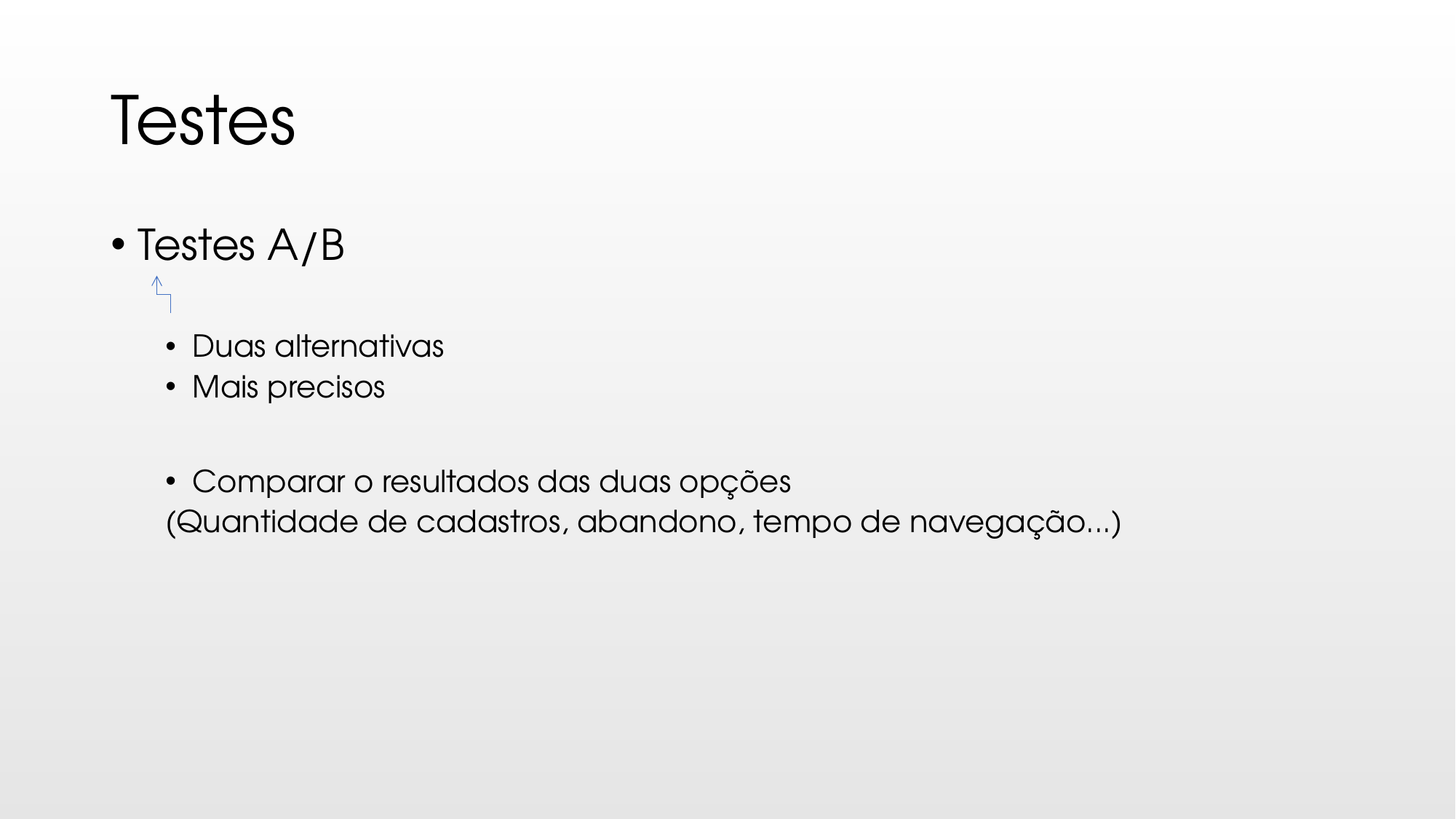

# Testes
Testes A/B

Duas alternativas
Mais precisos

Comparar o resultados das duas opções
(Quantidade de cadastros, abandono, tempo de navegação...)